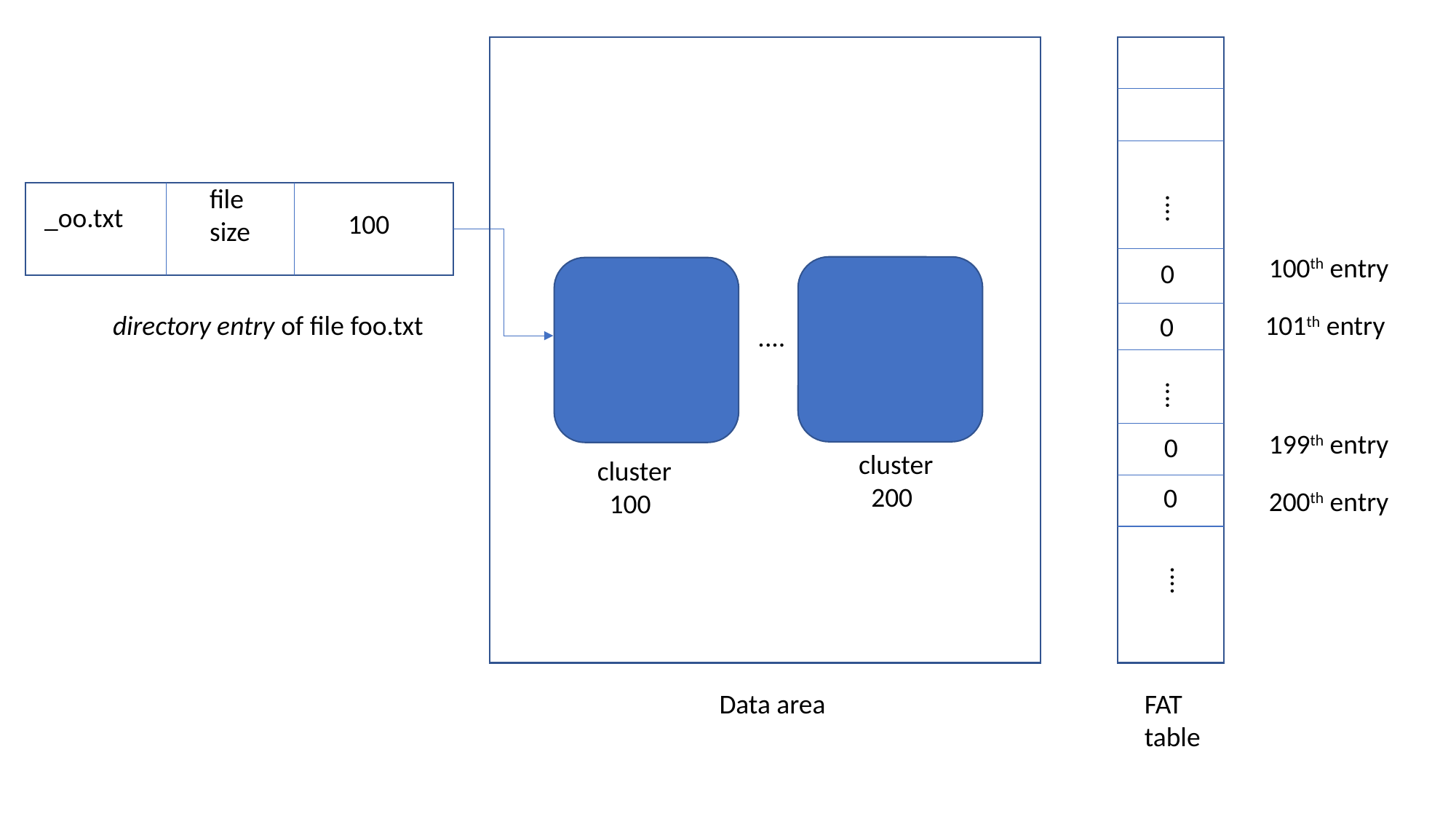

file
size
....

_oo.txt
100
100th entry
0

directory entry of file foo.txt
101th entry
0
....
....
199th entry
0
cluster
  200
cluster
  100
0
200th entry
....
Data area
FAT
table